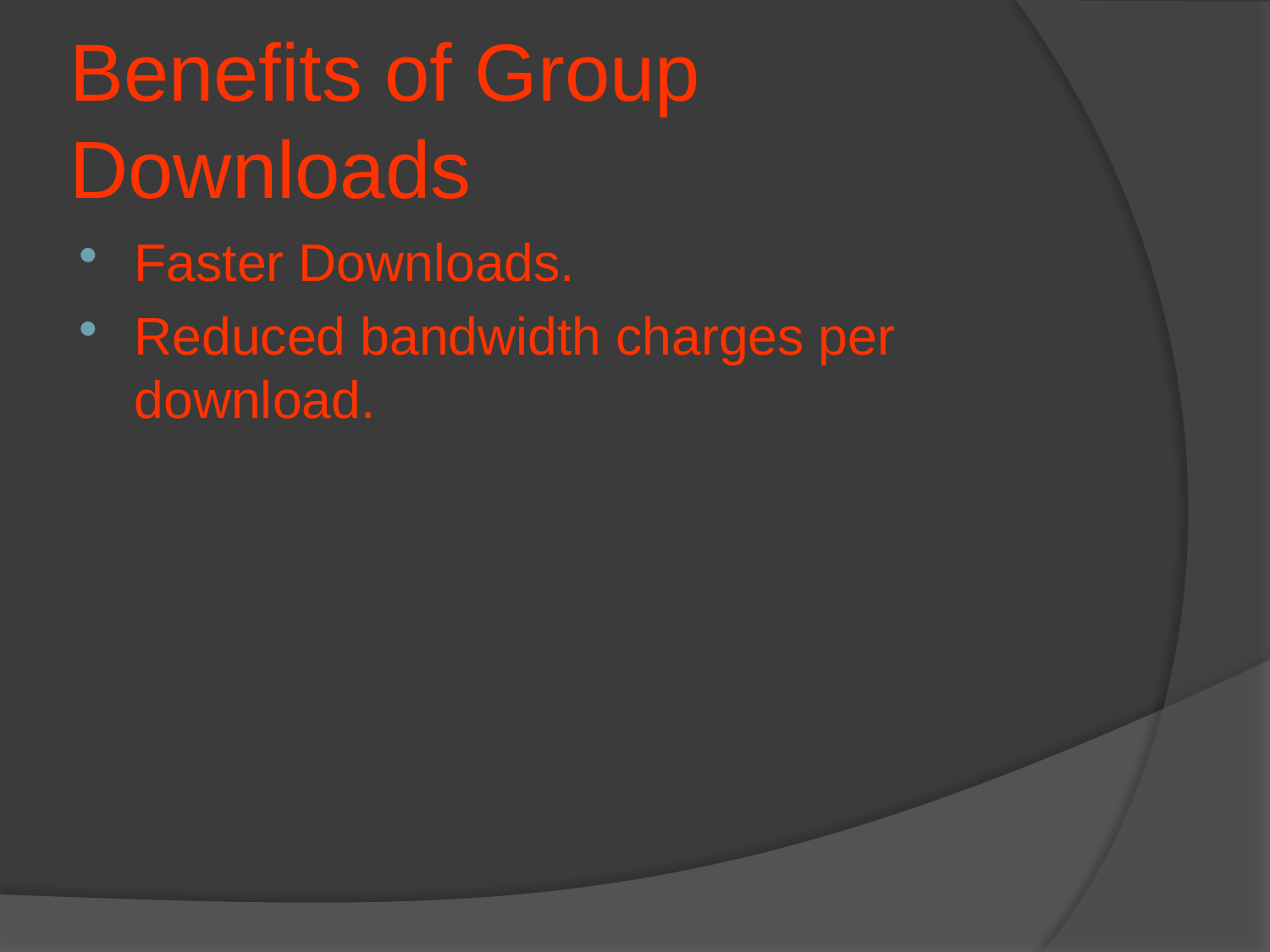

# Benefits of Group Downloads
Faster Downloads.
Reduced bandwidth charges per download.